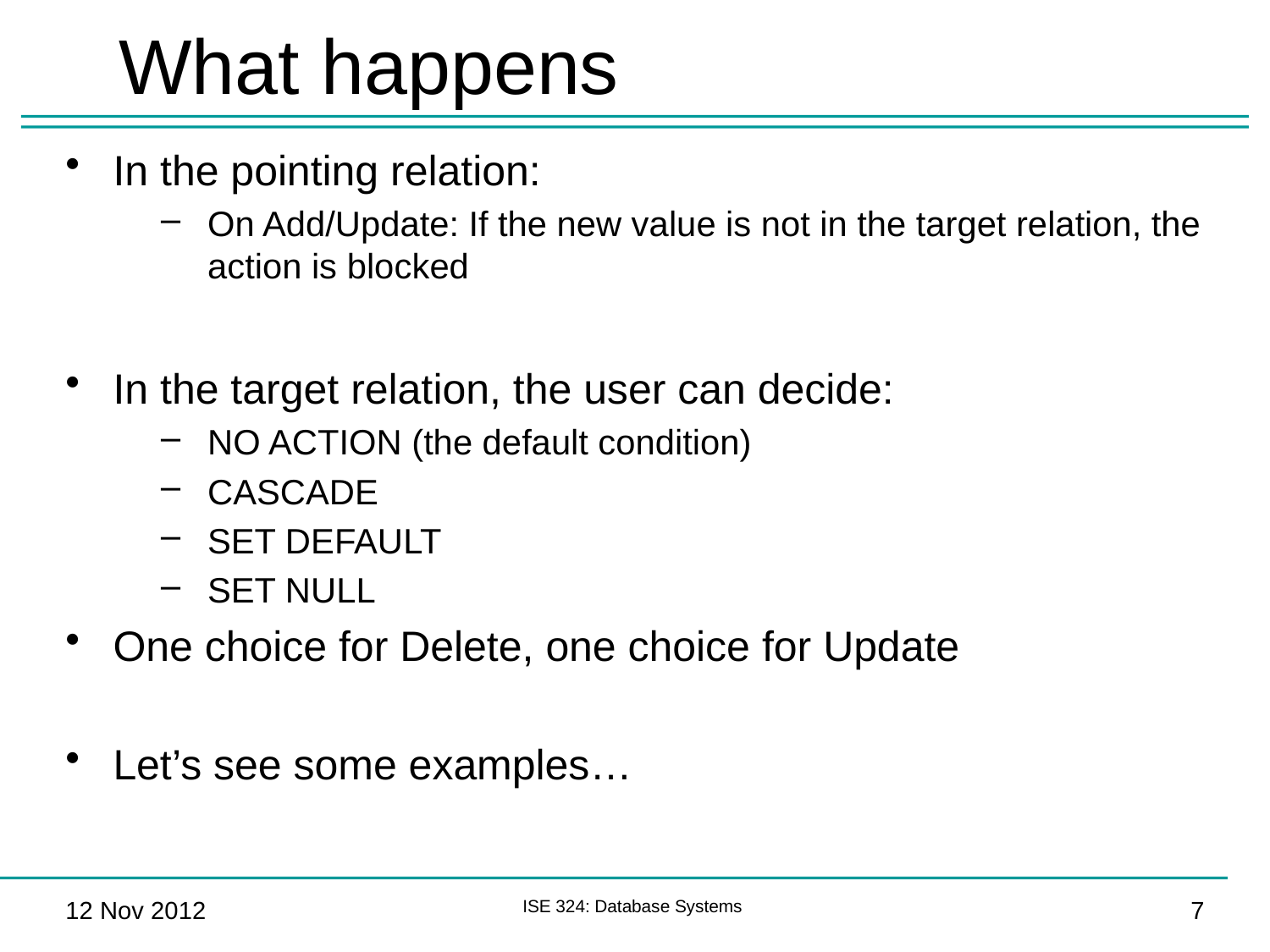

# What happens
In the pointing relation:
On Add/Update: If the new value is not in the target relation, the action is blocked

In the target relation, the user can decide:
NO ACTION (the default condition)
CASCADE
SET DEFAULT
SET NULL
One choice for Delete, one choice for Update

Let’s see some examples…

12 Nov 2012
ISE 324: Database Systems
7